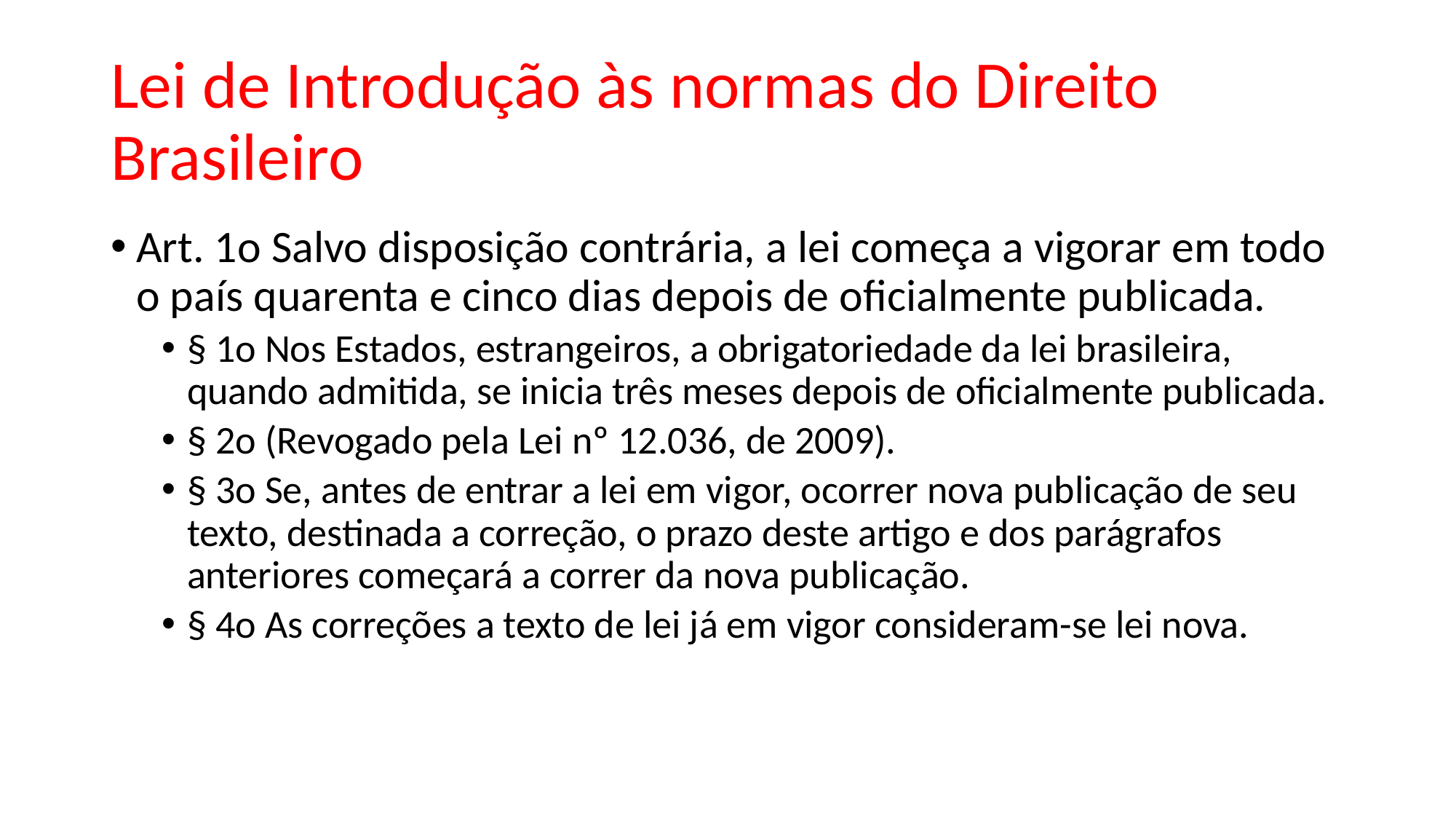

# Lei de Introdução às normas do Direito Brasileiro
Art. 1o Salvo disposição contrária, a lei começa a vigorar em todo o país quarenta e cinco dias depois de oficialmente publicada.
§ 1o Nos Estados, estrangeiros, a obrigatoriedade da lei brasileira, quando admitida, se inicia três meses depois de oficialmente publicada.
§ 2o (Revogado pela Lei nº 12.036, de 2009).
§ 3o Se, antes de entrar a lei em vigor, ocorrer nova publicação de seu texto, destinada a correção, o prazo deste artigo e dos parágrafos anteriores começará a correr da nova publicação.
§ 4o As correções a texto de lei já em vigor consideram-se lei nova.